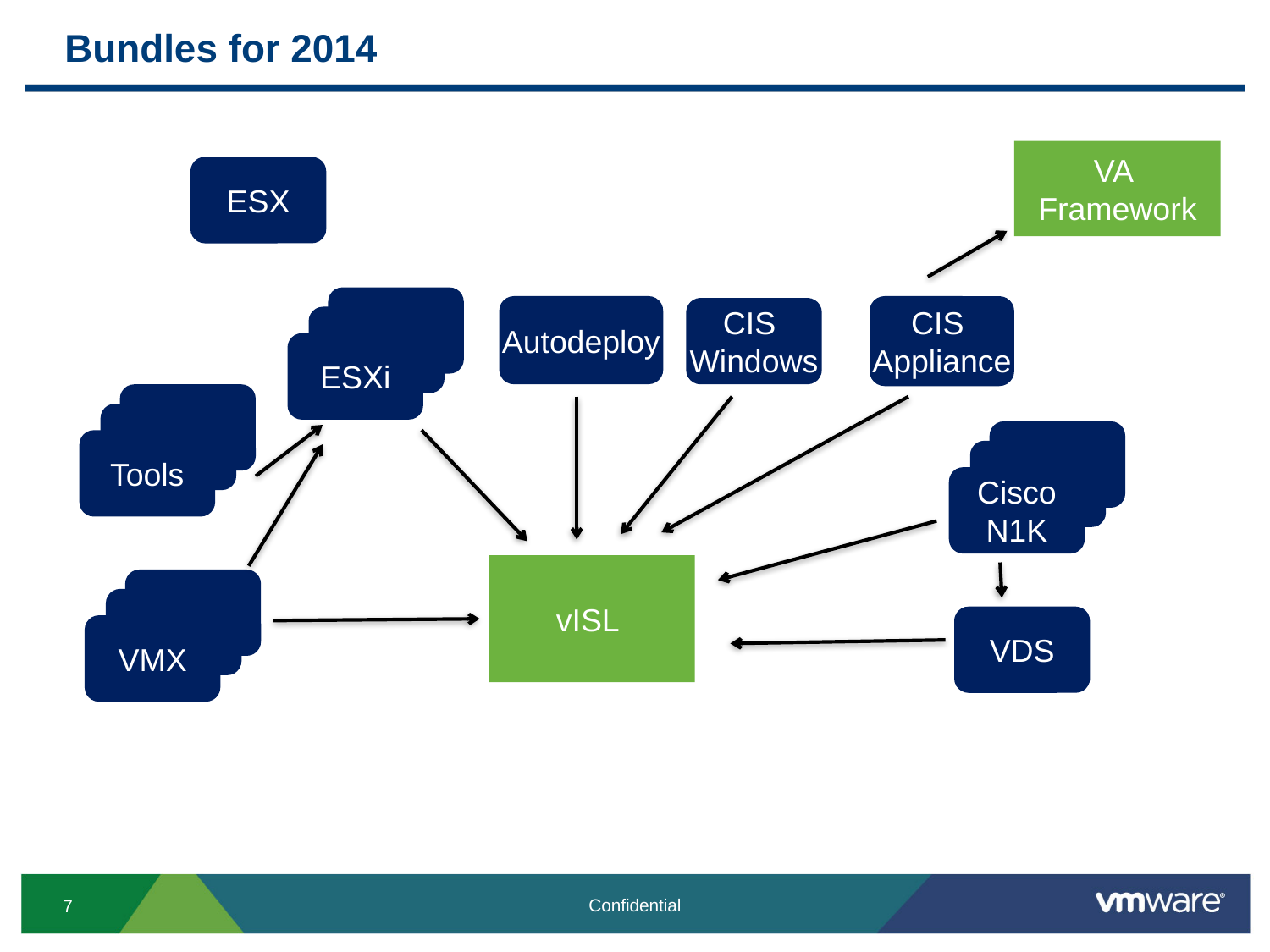

# Bundles for 2014
VA
Framework
ESX

ESXi
Autodeploy
CIS
Appliance
CIS
Windows

Tools

Cisco
N1K
vISL

VMX
VDS
Confidential
7